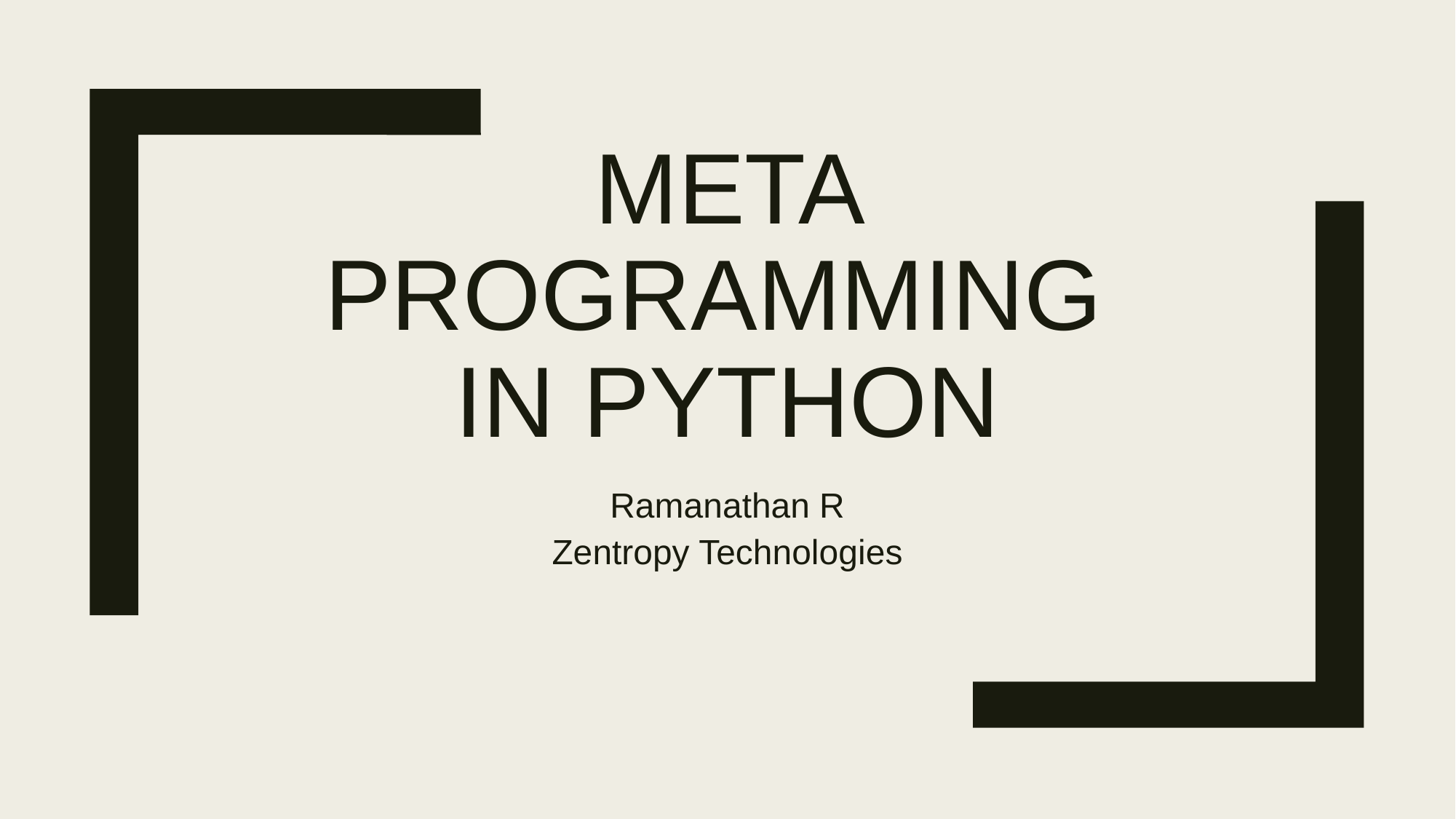

# Meta Programming in Python
Ramanathan R
Zentropy Technologies